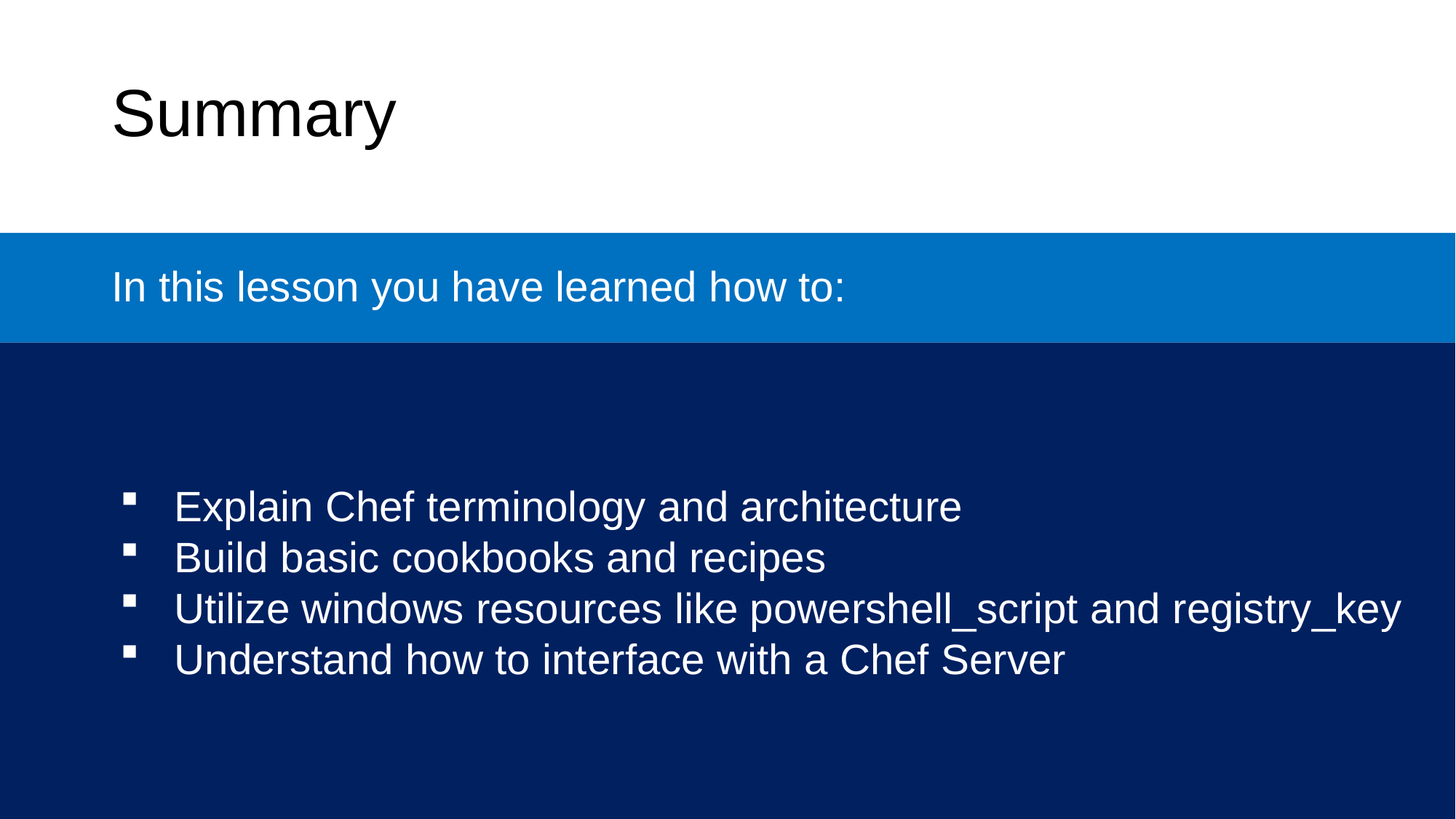

Summary

In this lesson you have learned how to:
Explain Chef terminology and architecture
Build basic cookbooks and recipes
Utilize windows resources like powershell_script and registry_key
Understand how to interface with a Chef Server